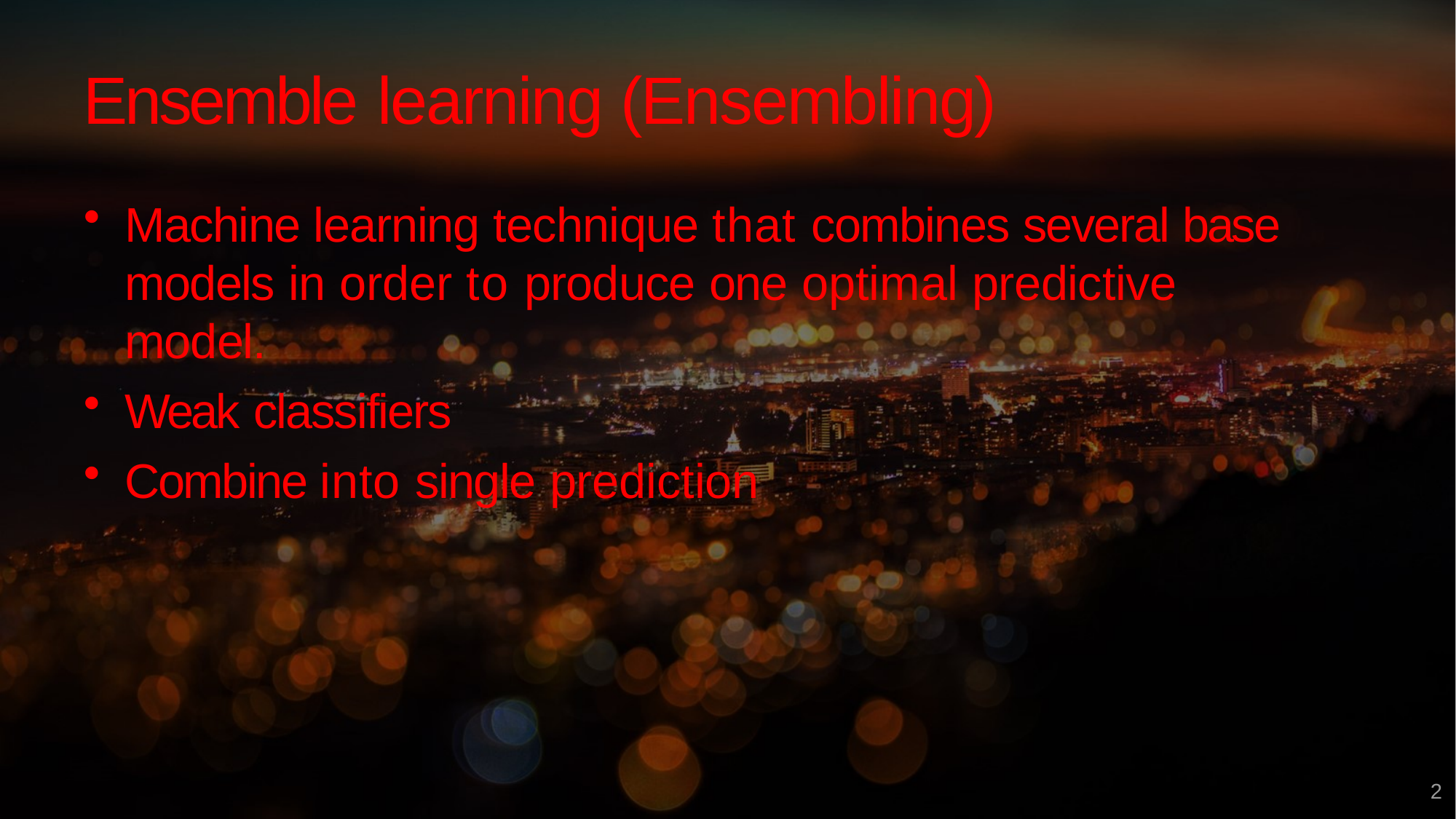

# Ensemble learning (Ensembling)
Machine learning technique that combines several base  models in order to produce one optimal predictive model.
Weak classifiers
Combine into single prediction
2